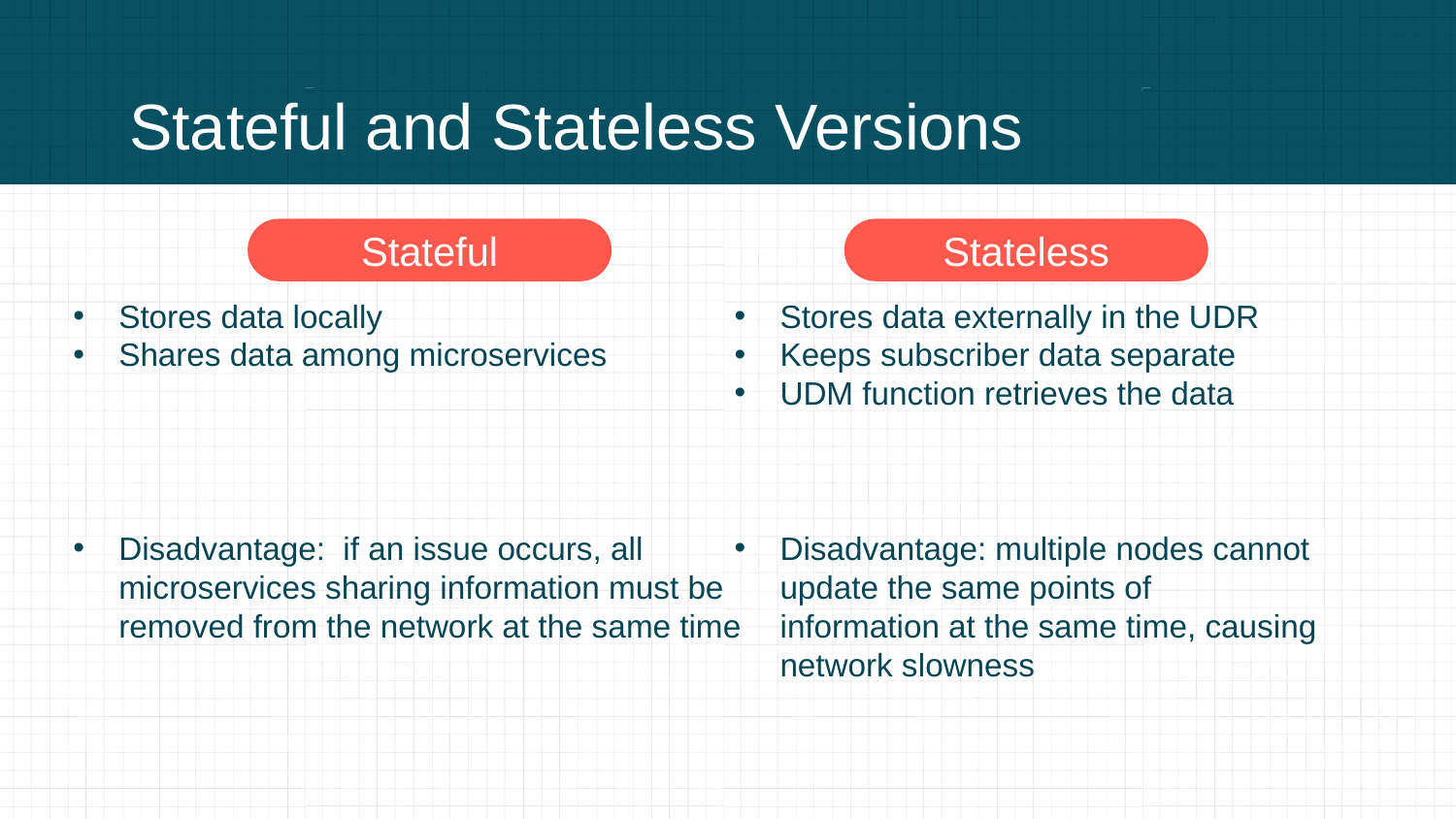

# Stateful and Stateless Versions

Stateful
Stateless
Stores data externally in the UDR
Keeps subscriber data separate
UDM function retrieves the data

Disadvantage: multiple nodes cannot update the same points of information at the same time, causing network slowness
Stores data locally
Shares data among microservices

Disadvantage:  if an issue occurs, all microservices sharing information must be removed from the network at the same time